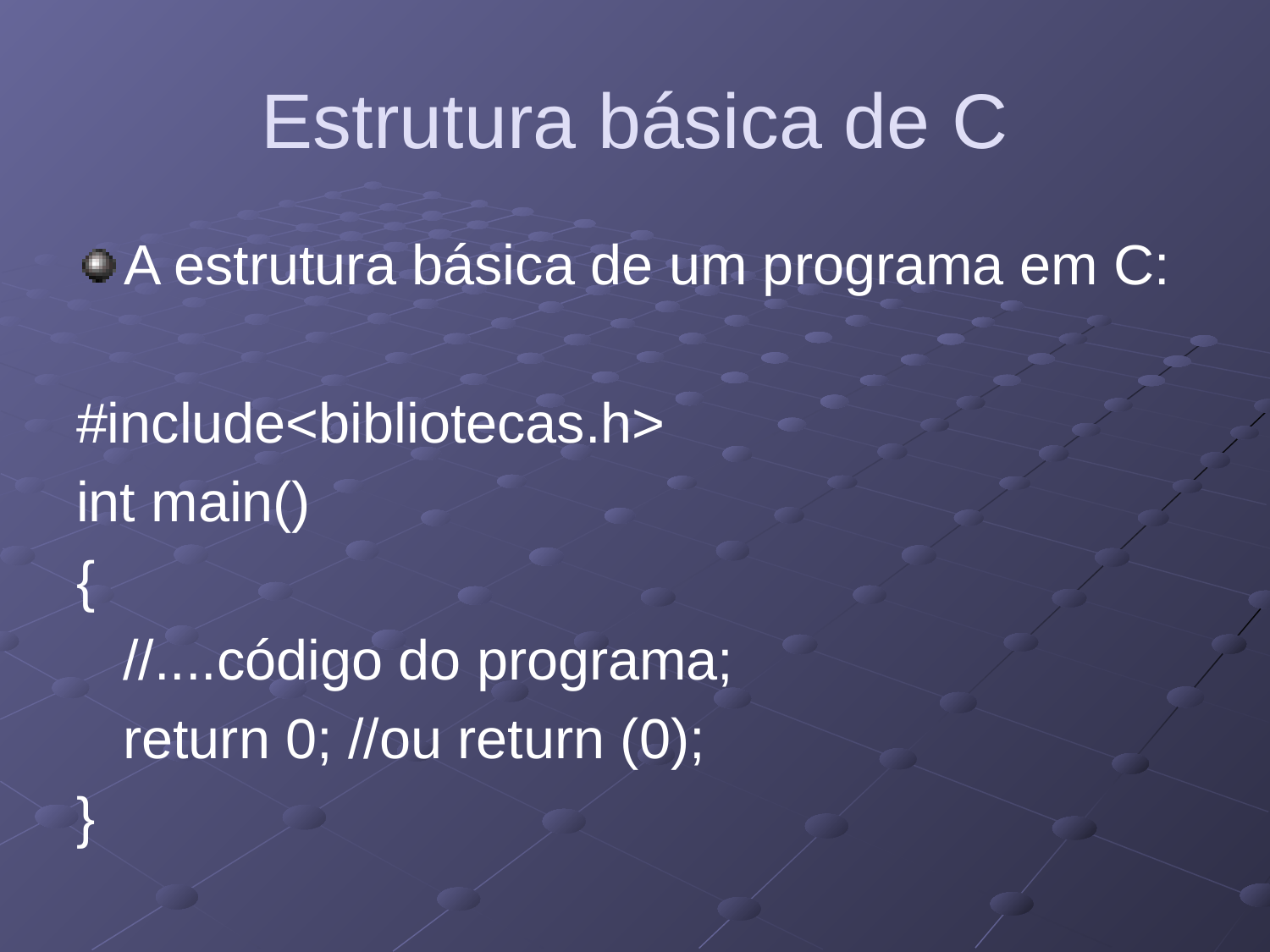

# Estrutura básica de C
A estrutura básica de um programa em C:

#include<bibliotecas.h>
int main()
{
   //....código do programa;
   return 0; //ou return (0);
}